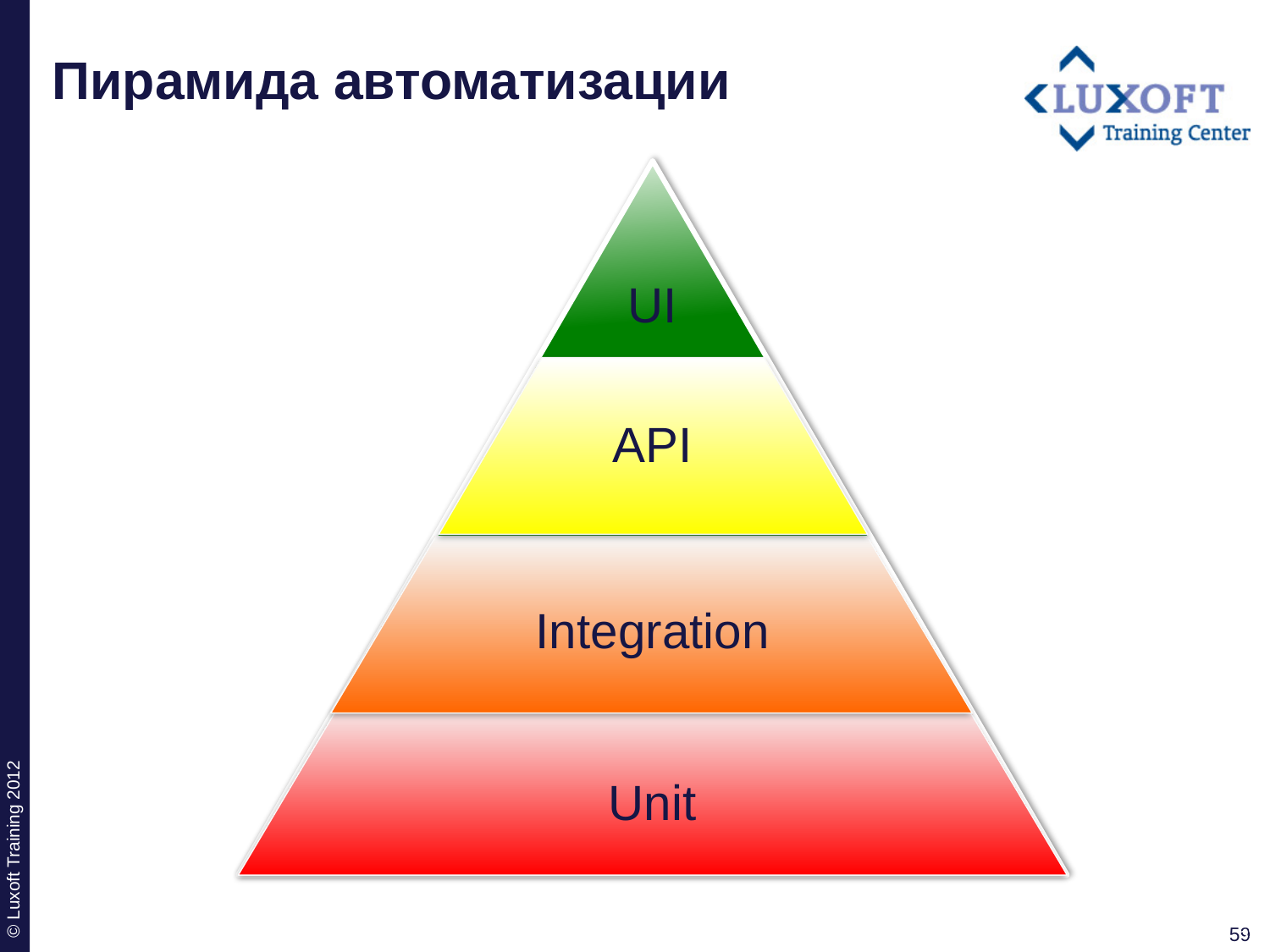

# Пирамида автоматизации

UI

API

Integration

Unit